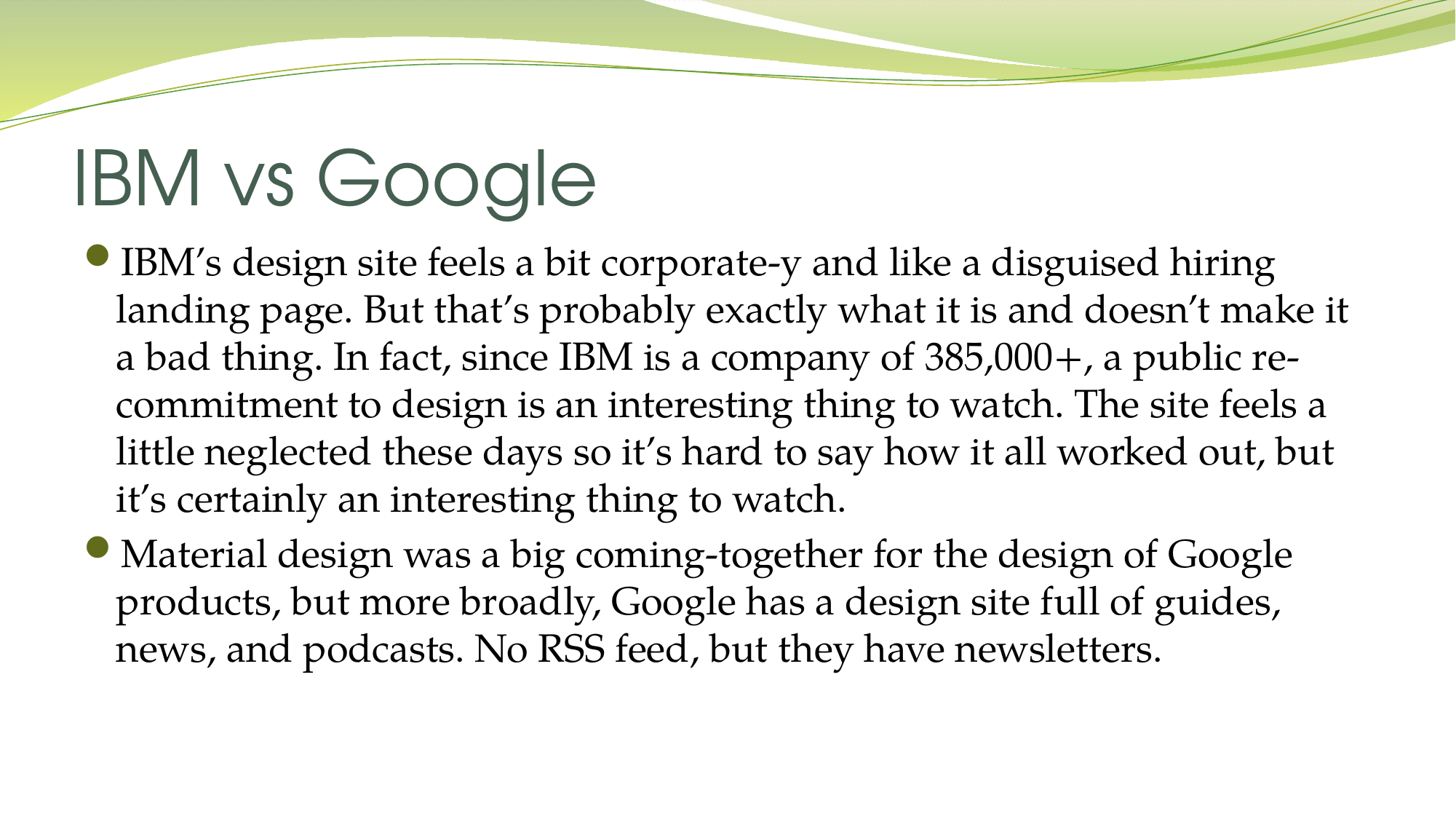

# IBM vs Google
IBM’s design site feels a bit corporate-y and like a disguised hiring landing page. But that’s probably exactly what it is and doesn’t make it a bad thing. In fact, since IBM is a company of 385,000+, a public re-commitment to design is an interesting thing to watch. The site feels a little neglected these days so it’s hard to say how it all worked out, but it’s certainly an interesting thing to watch.
Material design was a big coming-together for the design of Google products, but more broadly, Google has a design site full of guides, news, and podcasts. No RSS feed, but they have newsletters.